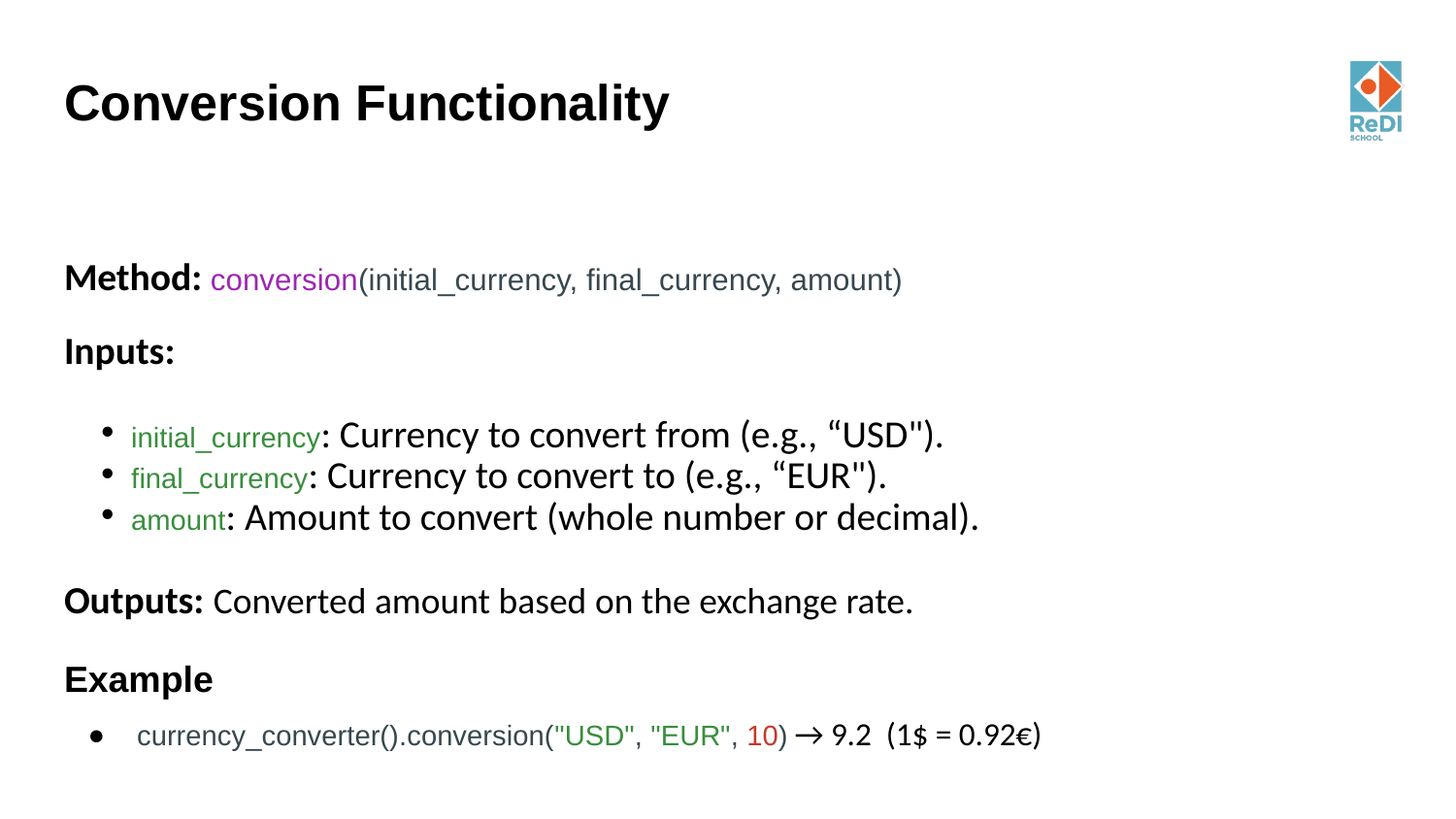

# Conversion Functionality
Method: conversion(initial_currency, final_currency, amount)

Inputs:

initial_currency: Currency to convert from (e.g., “USD").
final_currency: Currency to convert to (e.g., “EUR").
amount: Amount to convert (whole number or decimal).

Outputs: Converted amount based on the exchange rate.

Example
currency_converter().conversion("USD", "EUR", 10) → 9.2  (1$ = 0.92€)